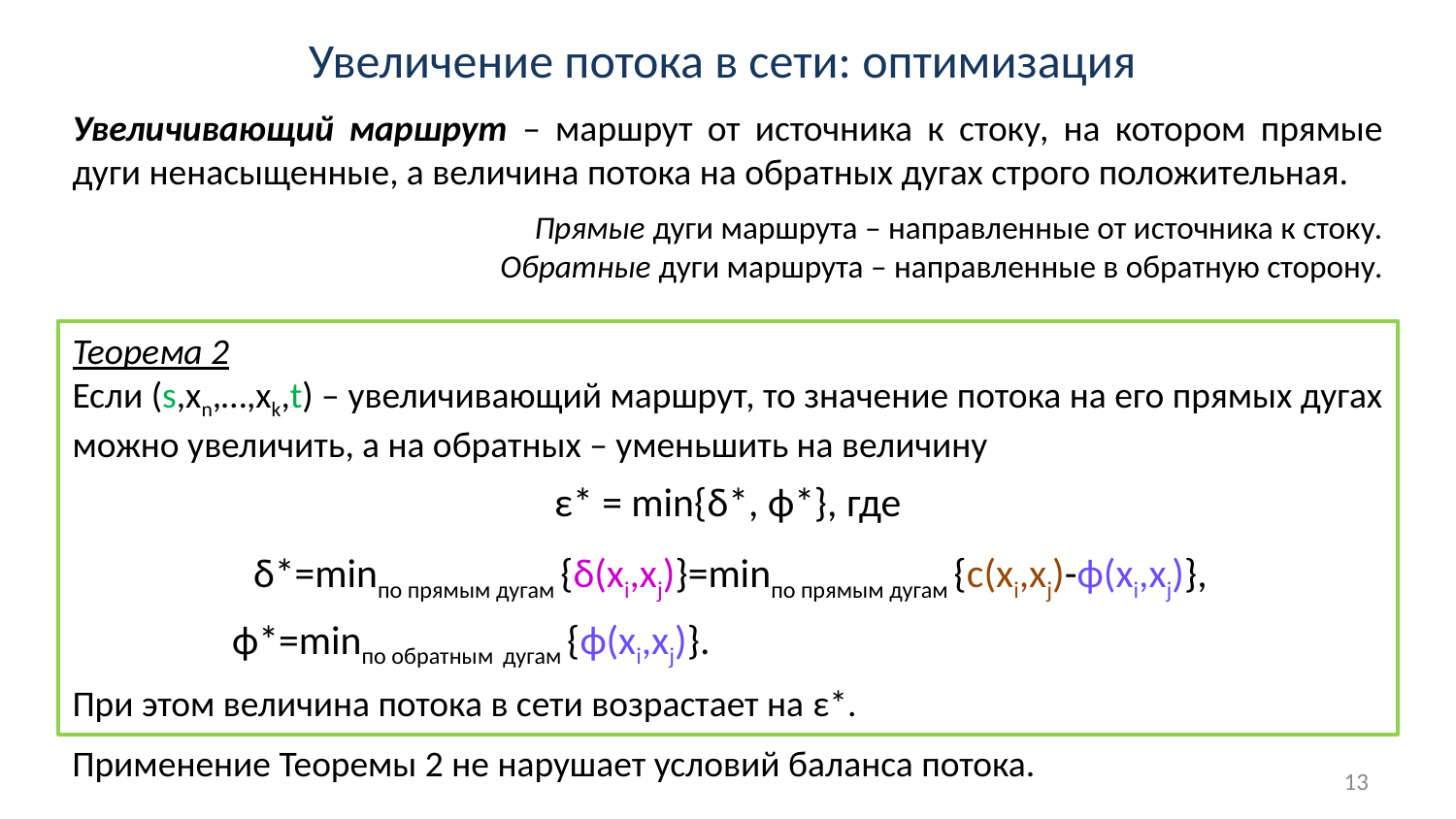

# Увеличение потока в сети: оптимизация
Увеличивающий маршрут – маршрут от источника к стоку, на котором прямые дуги ненасыщенные, а величина потока на обратных дугах строго положительная.
Прямые дуги маршрута – направленные от источника к стоку.
Обратные дуги маршрута – направленные в обратную сторону.
Теорема 2
Если (s,xn,…,xk,t) – увеличивающий маршрут, то значение потока на его прямых дугах можно увеличить, а на обратных – уменьшить на величину

ε* = min{δ*, ϕ*}, где
δ*=minпо прямым дугам {δ(хi,хj)}=minпо прямым дугам {c(хi,хj)-ϕ(хi,хj)},
ϕ*=minпо обратным дугам {ϕ(хi,хj)}.
При этом величина потока в сети возрастает на ε*.
Применение Теоремы 2 не нарушает условий баланса потока.
13